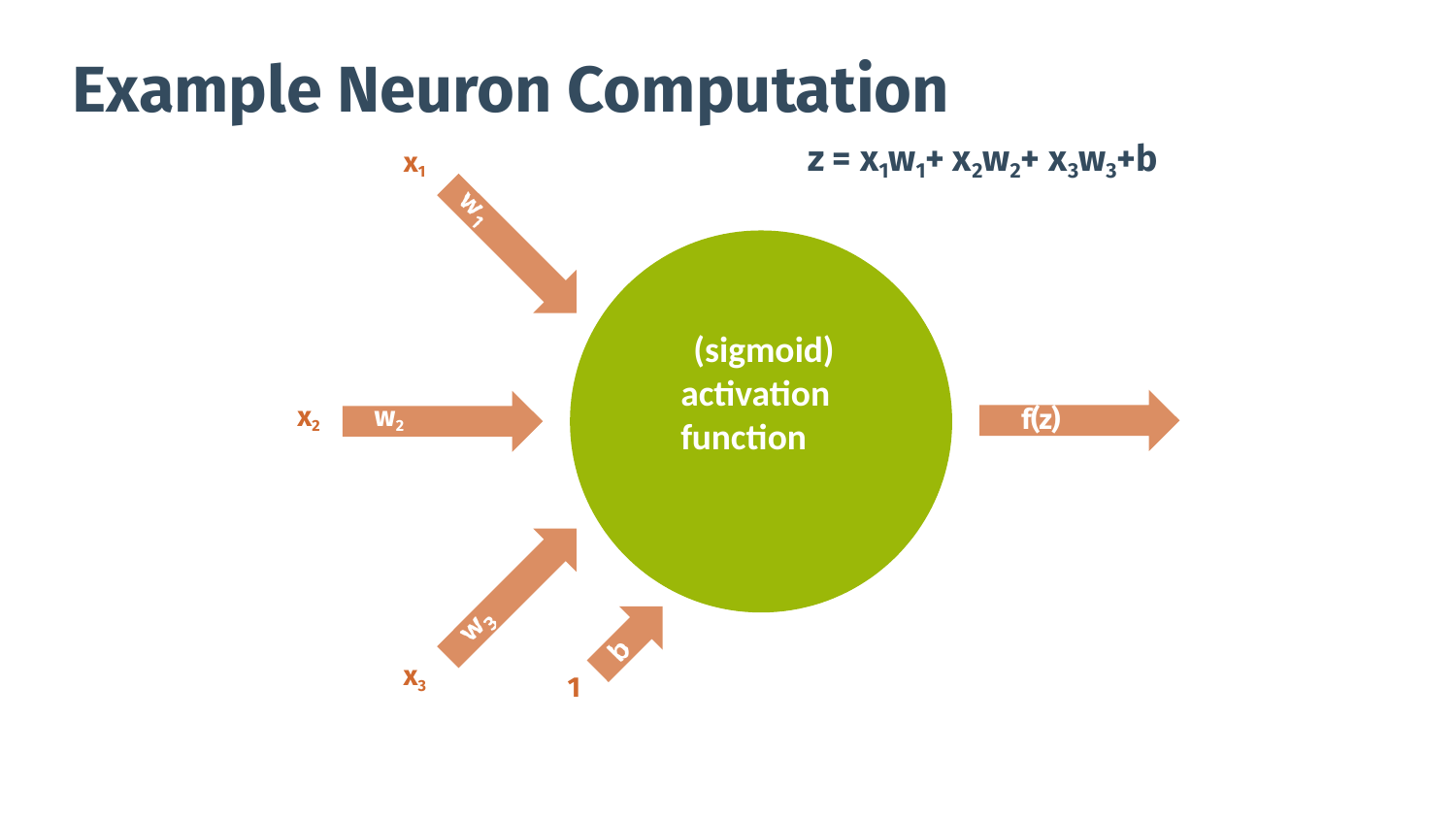

# Example Neuron Computation
z = x1w1+ x2w2+ x3w3+b
x1

(sigmoid)  activation  function

x2	w2
f(z)
x3
1
15